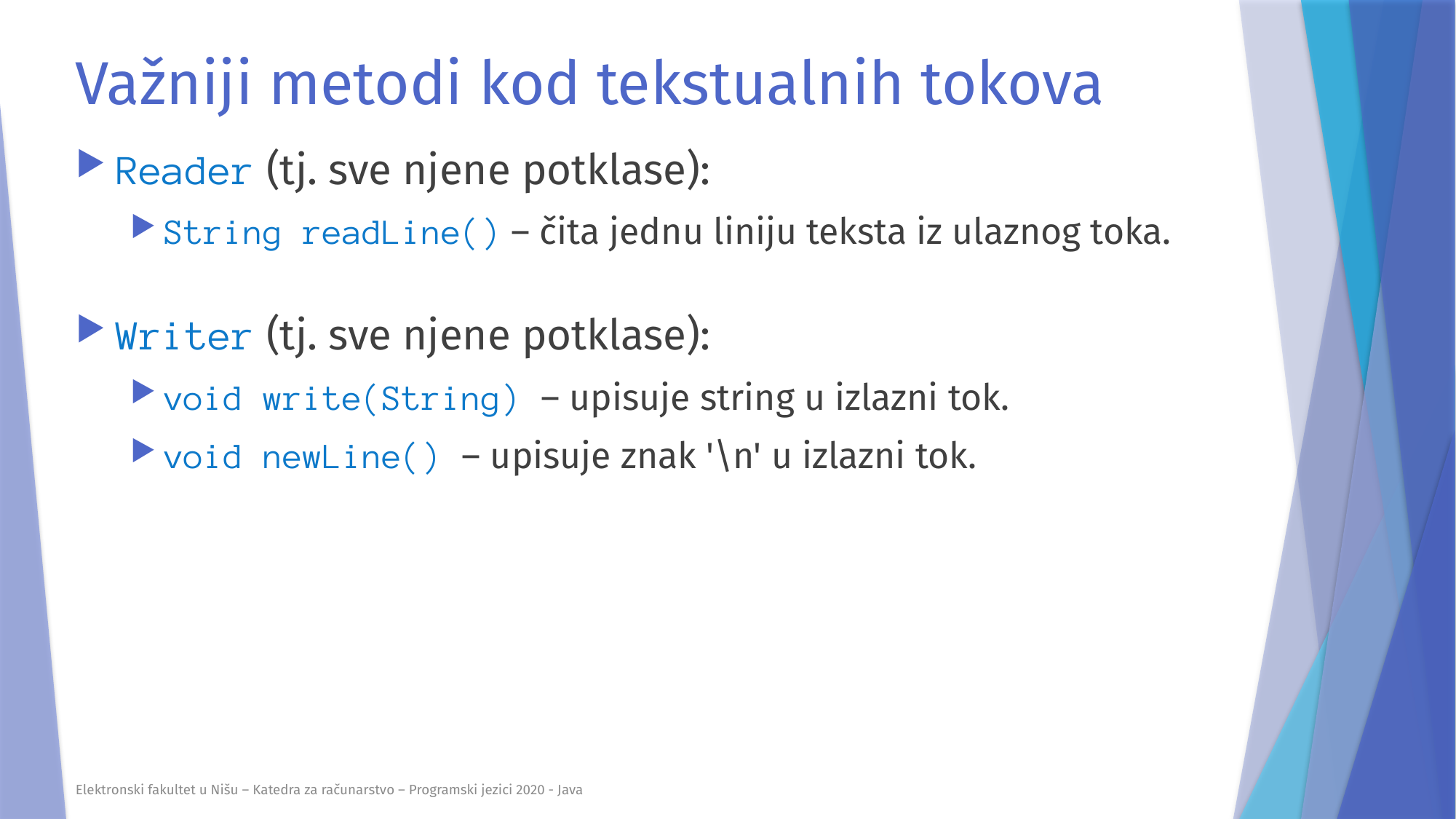

Važniji metodi kod tekstualnih tokova
Reader (tj. sve njene potklase):
String readLine() – čita jednu liniju teksta iz ulaznog toka.

Writer (tj. sve njene potklase):
void write(String) – upisuje string u izlazni tok.
void newLine() – upisuje znak '\n' u izlazni tok.

Elektronski fakultet u Nišu – Katedra za računarstvo – Programski jezici 2020 - Java